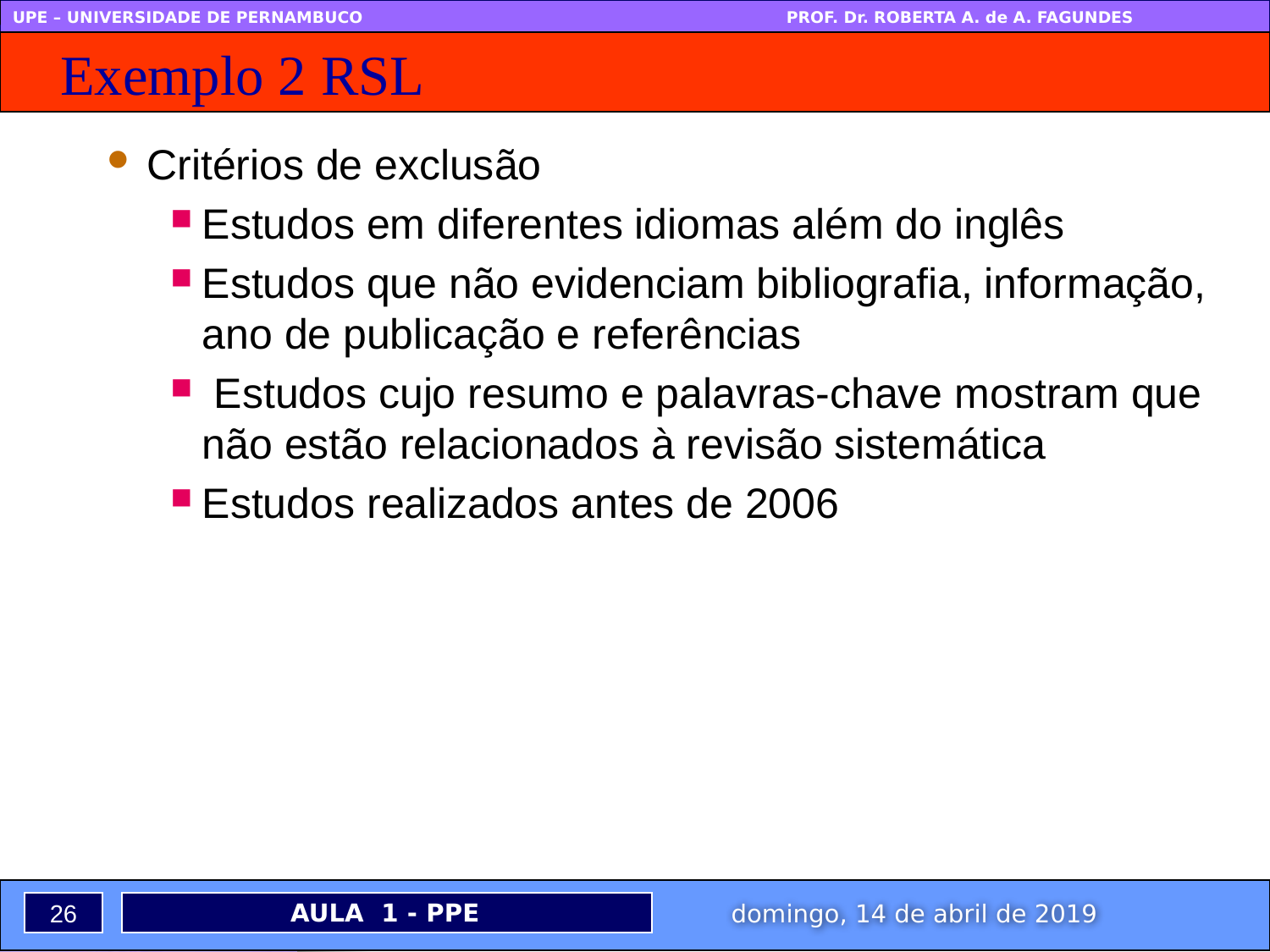

# Exemplo 2 RSL
Critérios de exclusão
Estudos em diferentes idiomas além do inglês
Estudos que não evidenciam bibliografia, informação, ano de publicação e referências
 Estudos cujo resumo e palavras-chave mostram que não estão relacionados à revisão sistemática
Estudos realizados antes de 2006